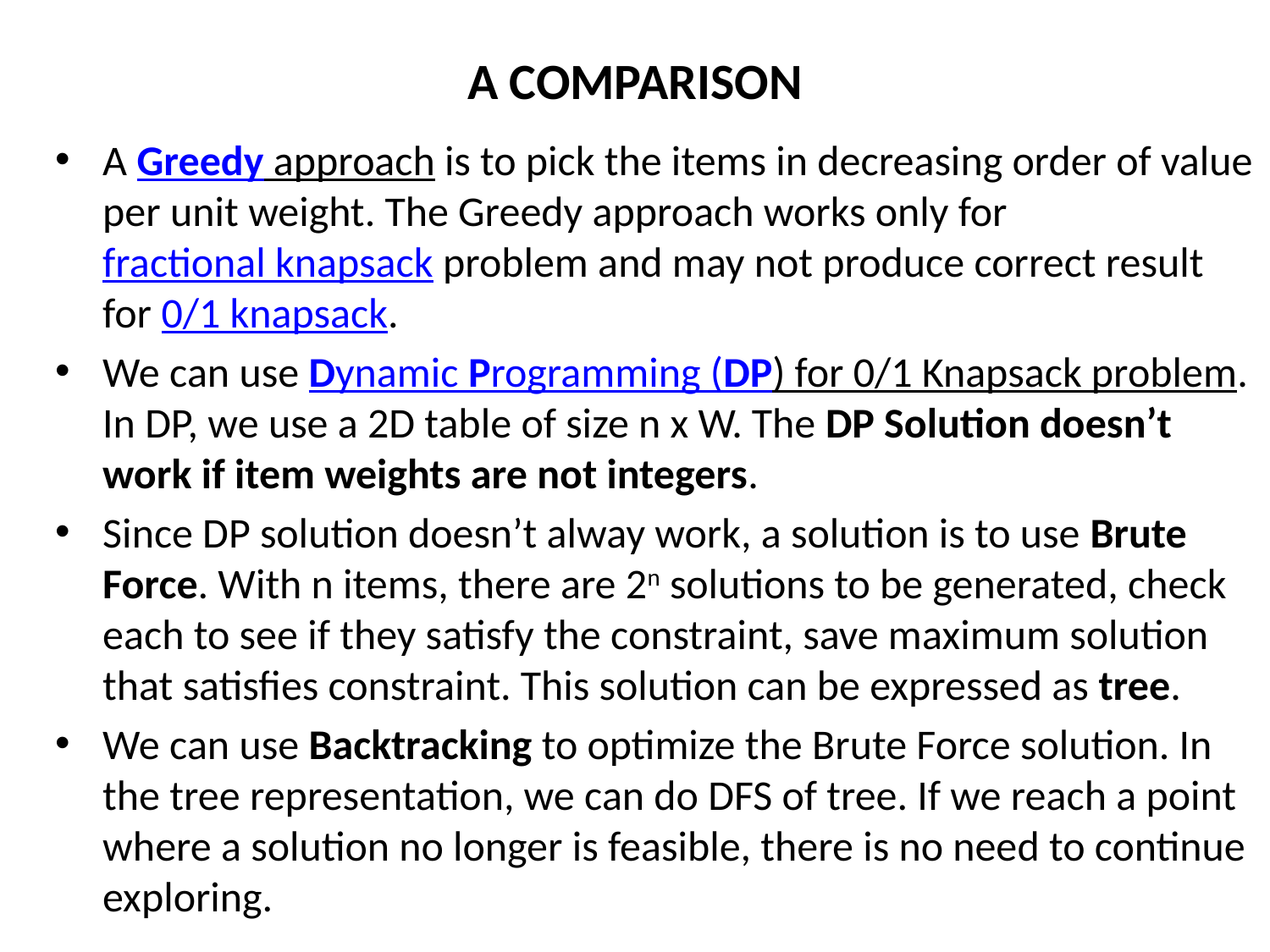

# A COMPARISON
A Greedy approach is to pick the items in decreasing order of value per unit weight. The Greedy approach works only for fractional knapsack problem and may not produce correct result for 0/1 knapsack.
We can use Dynamic Programming (DP) for 0/1 Knapsack problem. In DP, we use a 2D table of size n x W. The DP Solution doesn’t work if item weights are not integers.
Since DP solution doesn’t alway work, a solution is to use Brute Force. With n items, there are 2n solutions to be generated, check each to see if they satisfy the constraint, save maximum solution that satisfies constraint. This solution can be expressed as tree.
We can use Backtracking to optimize the Brute Force solution. In the tree representation, we can do DFS of tree. If we reach a point where a solution no longer is feasible, there is no need to continue exploring.